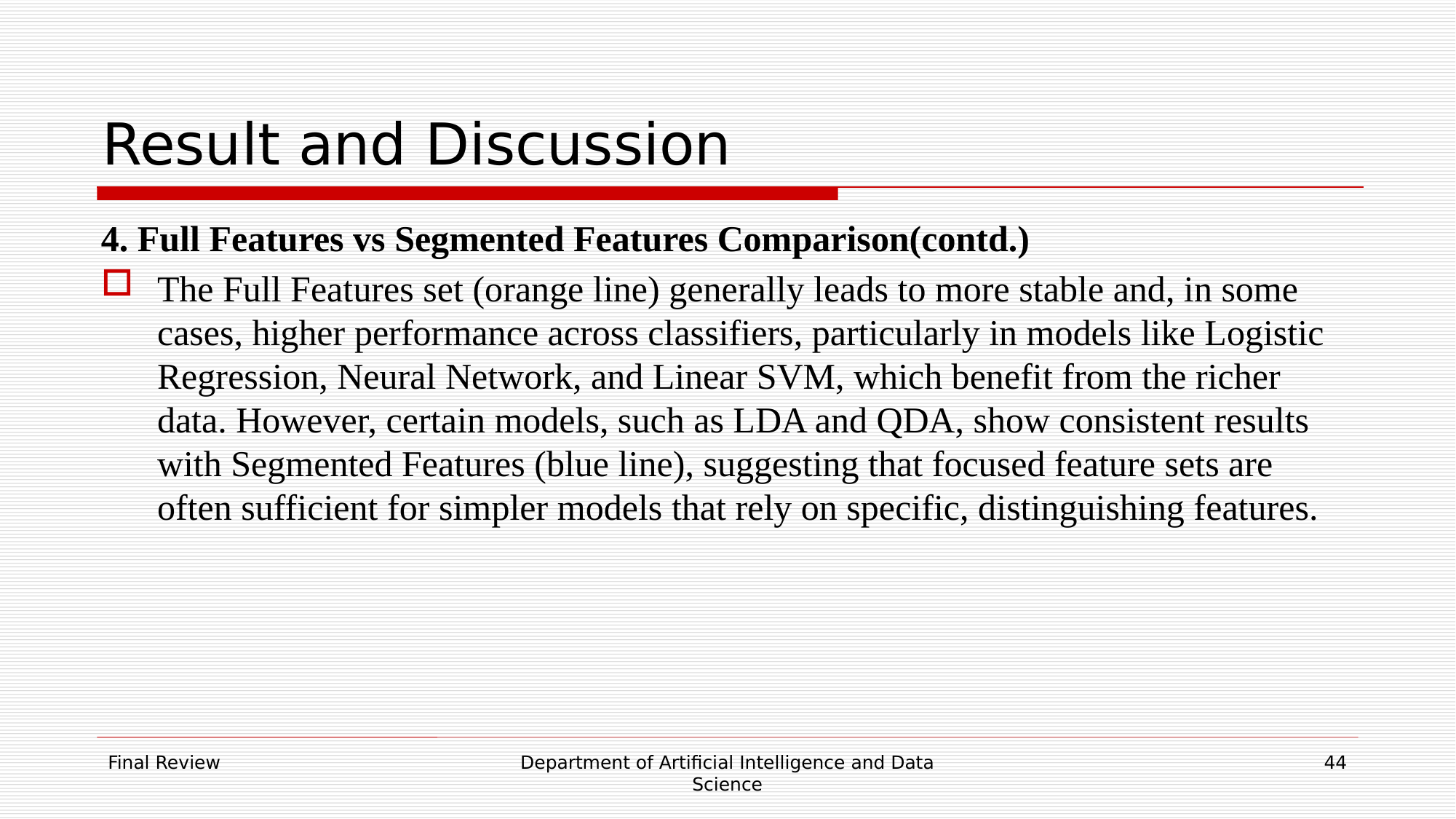

# Result and Discussion
4. Full Features vs Segmented Features Comparison(contd.)
The Full Features set (orange line) generally leads to more stable and, in some cases, higher performance across classifiers, particularly in models like Logistic Regression, Neural Network, and Linear SVM, which benefit from the richer data. However, certain models, such as LDA and QDA, show consistent results with Segmented Features (blue line), suggesting that focused feature sets are often sufficient for simpler models that rely on specific, distinguishing features.

Final Review
Department of Artificial Intelligence and Data Science
44